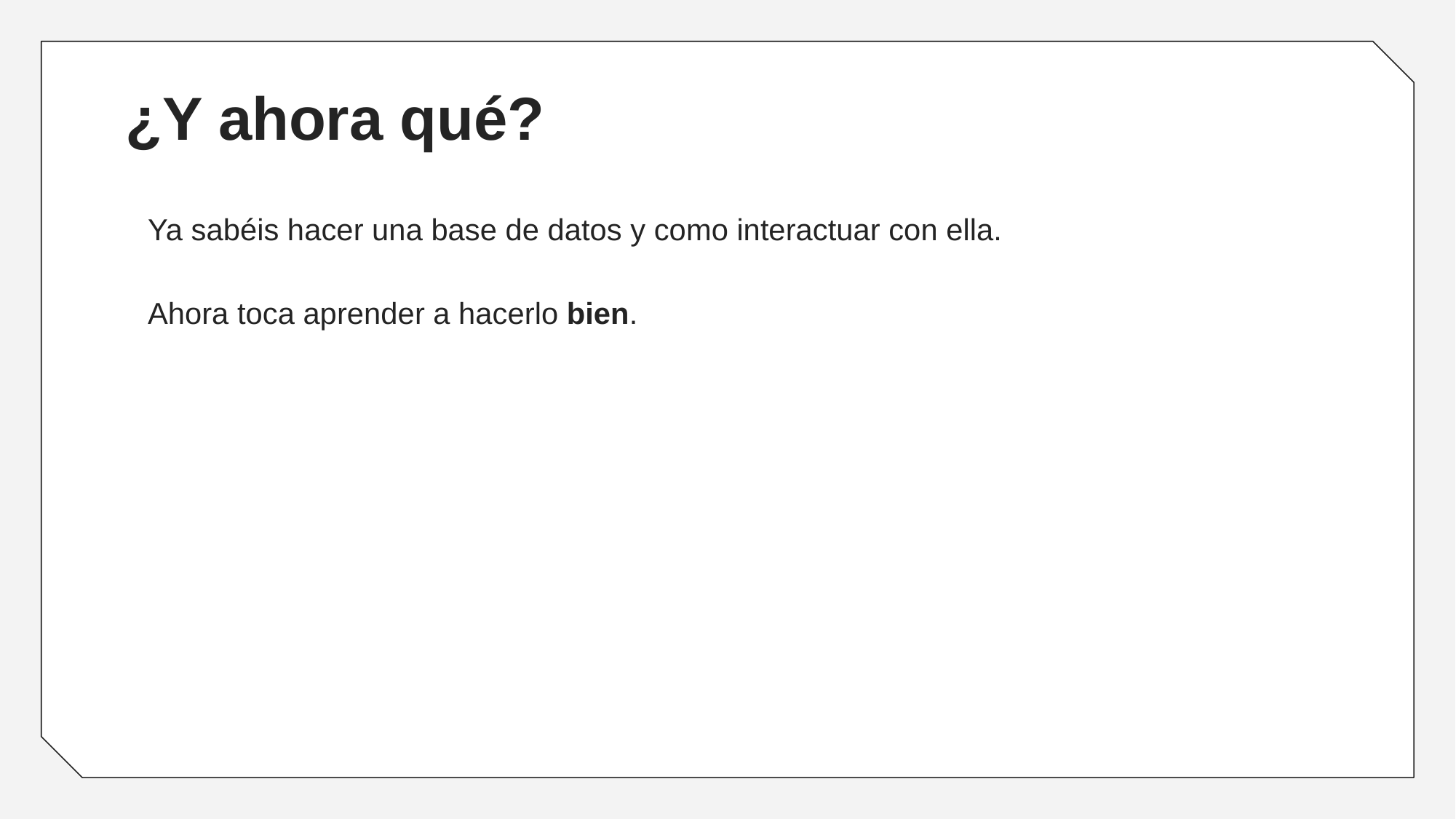

# ¿Y ahora qué?
Ya sabéis hacer una base de datos y como interactuar con ella.

Ahora toca aprender a hacerlo bien.